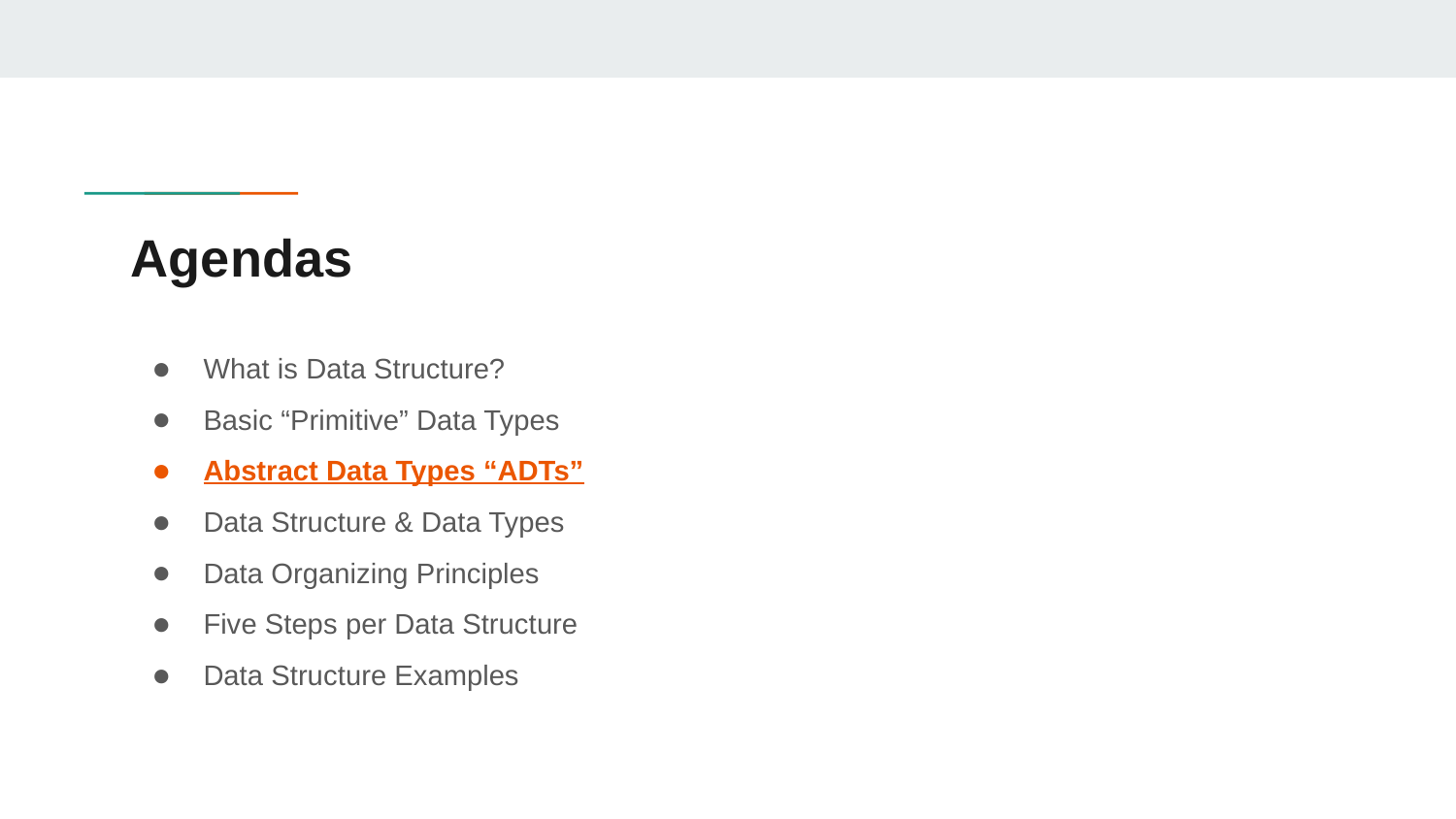

# Agendas
What is Data Structure?
Basic “Primitive” Data Types
Abstract Data Types “ADTs”
Data Structure & Data Types
Data Organizing Principles
Five Steps per Data Structure
Data Structure Examples